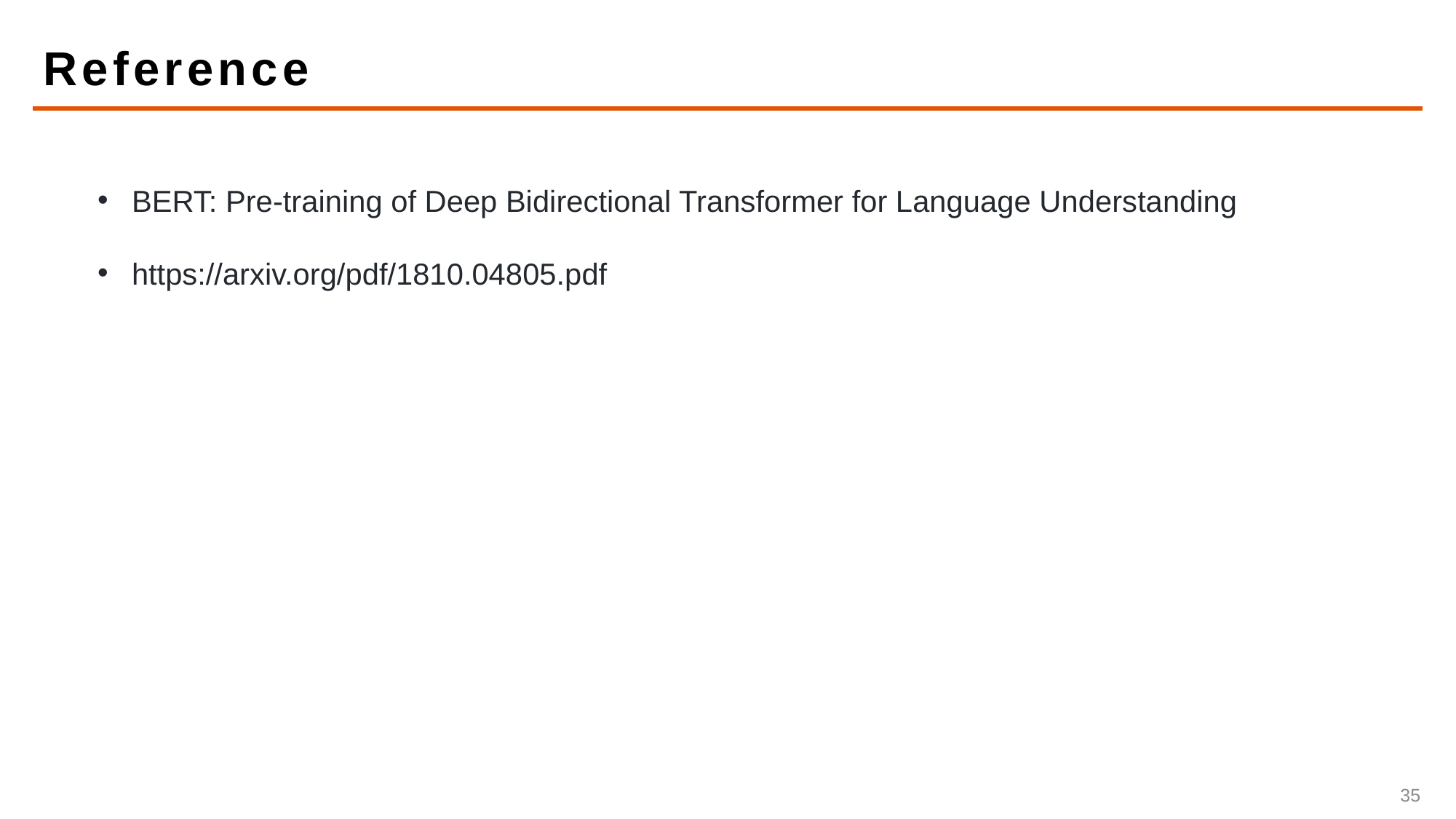

# Reference
BERT: Pre-training of Deep Bidirectional Transformer for Language Understanding

https://arxiv.org/pdf/1810.04805.pdf
35